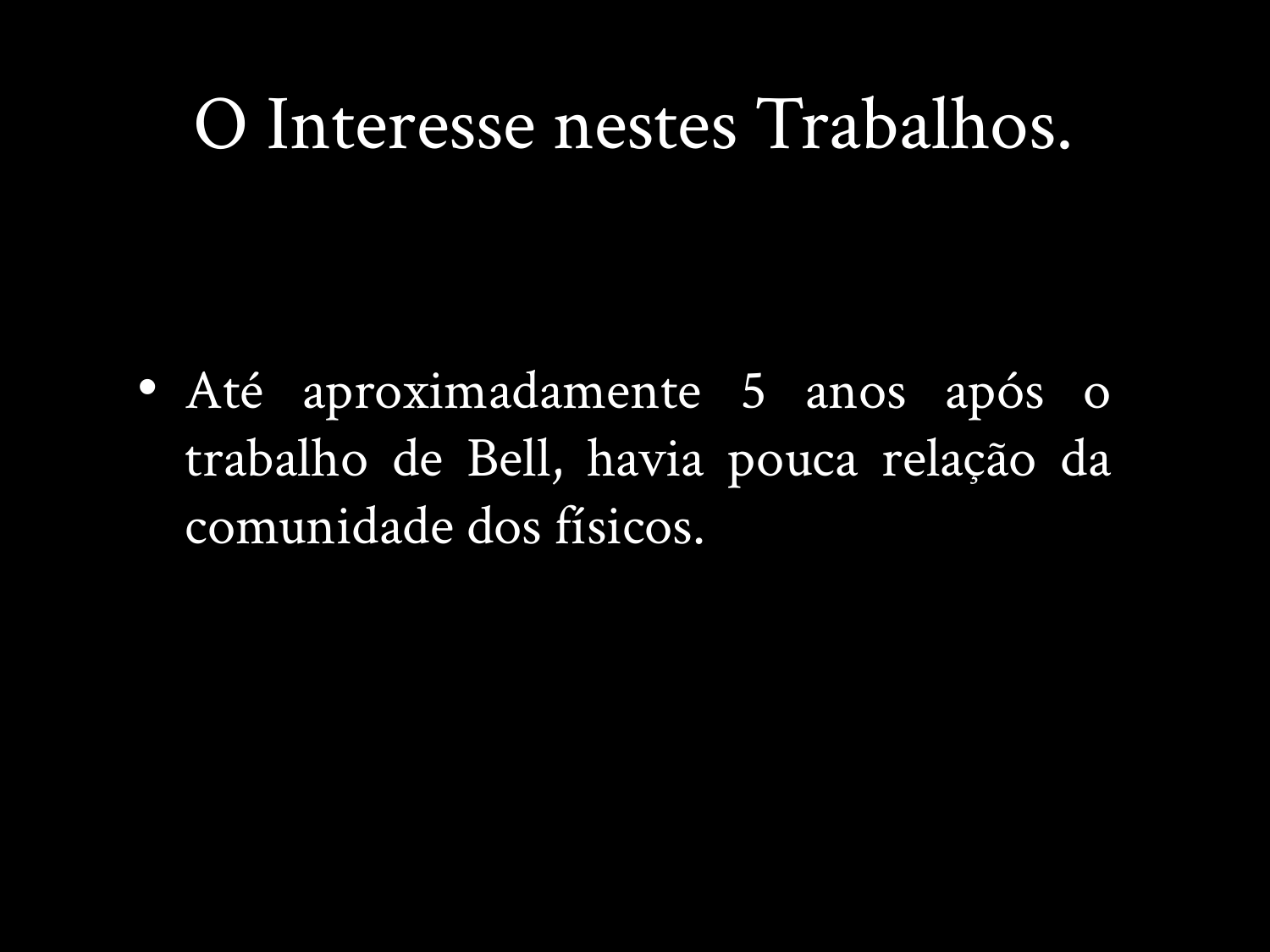

# O Interesse nestes Trabalhos.
Até aproximadamente 5 anos após o trabalho de Bell, havia pouca relação da comunidade dos físicos.